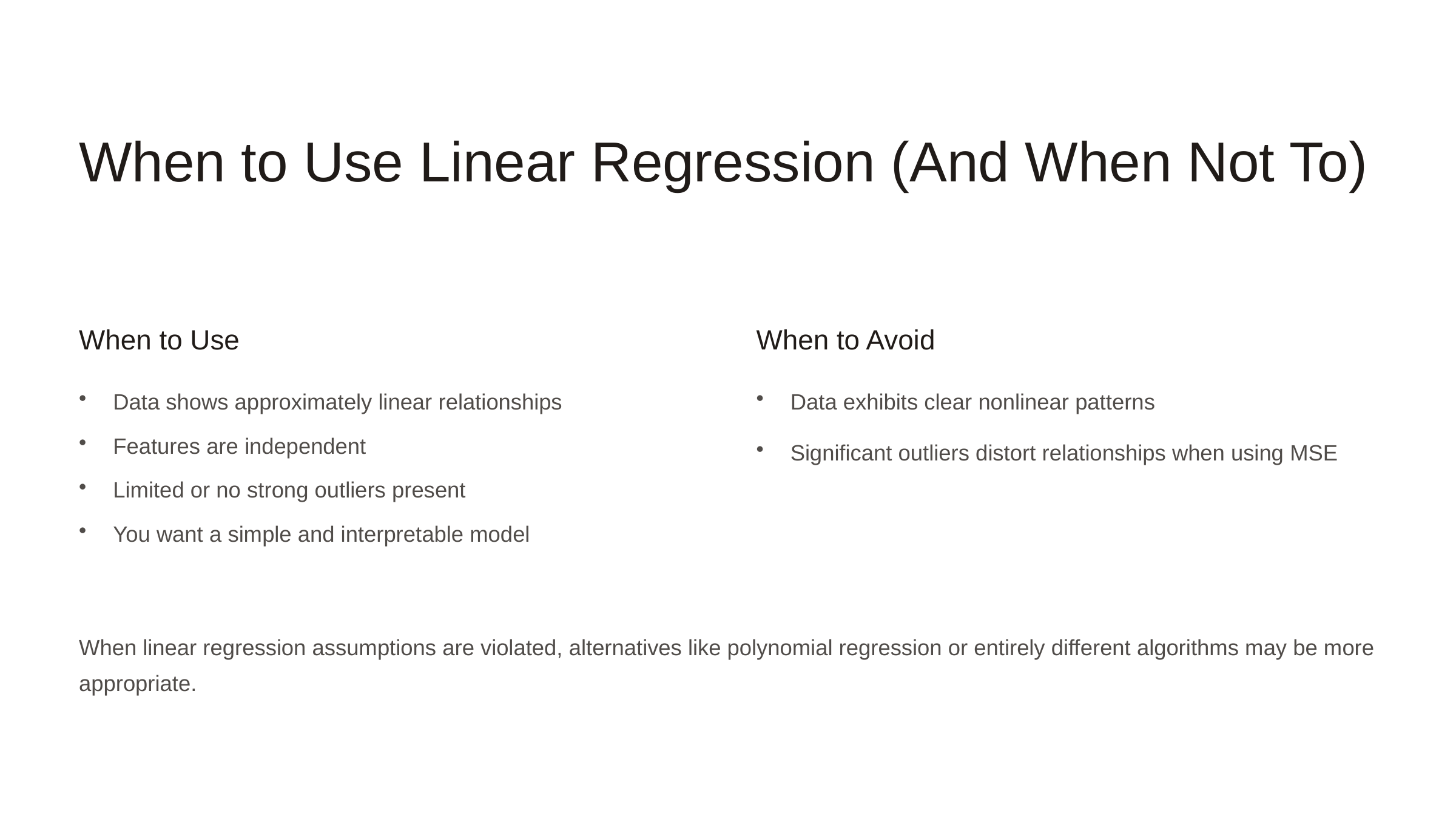

When to Use Linear Regression (And When Not To)
When to Use
When to Avoid
Data shows approximately linear relationships
Data exhibits clear nonlinear patterns
Features are independent
Significant outliers distort relationships when using MSE
Limited or no strong outliers present
You want a simple and interpretable model
When linear regression assumptions are violated, alternatives like polynomial regression or entirely different algorithms may be more appropriate.